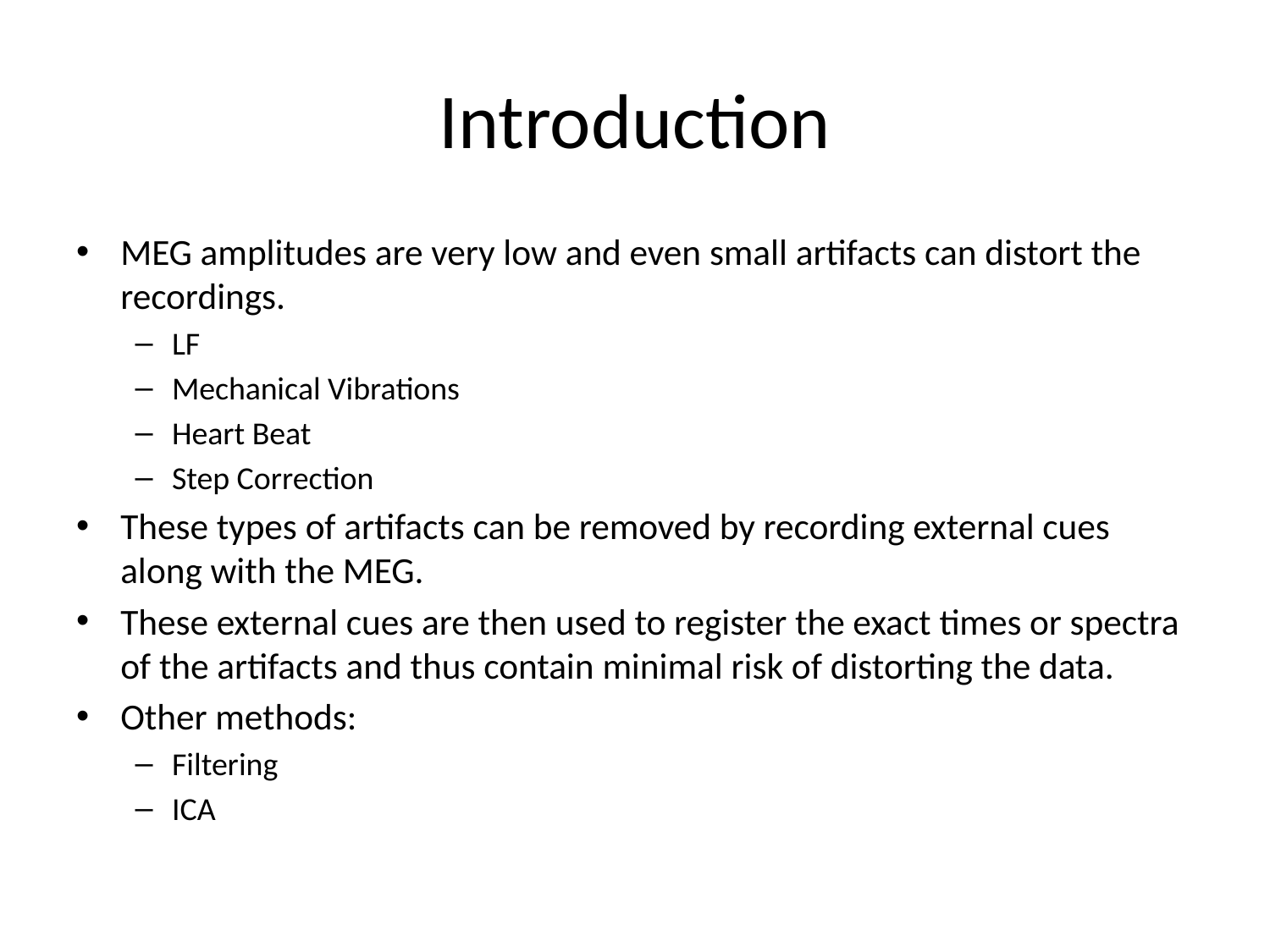

# Introduction
MEG amplitudes are very low and even small artifacts can distort the recordings.
LF
Mechanical Vibrations
Heart Beat
Step Correction
These types of artifacts can be removed by recording external cues along with the MEG.
These external cues are then used to register the exact times or spectra of the artifacts and thus contain minimal risk of distorting the data.
Other methods:
Filtering
ICA